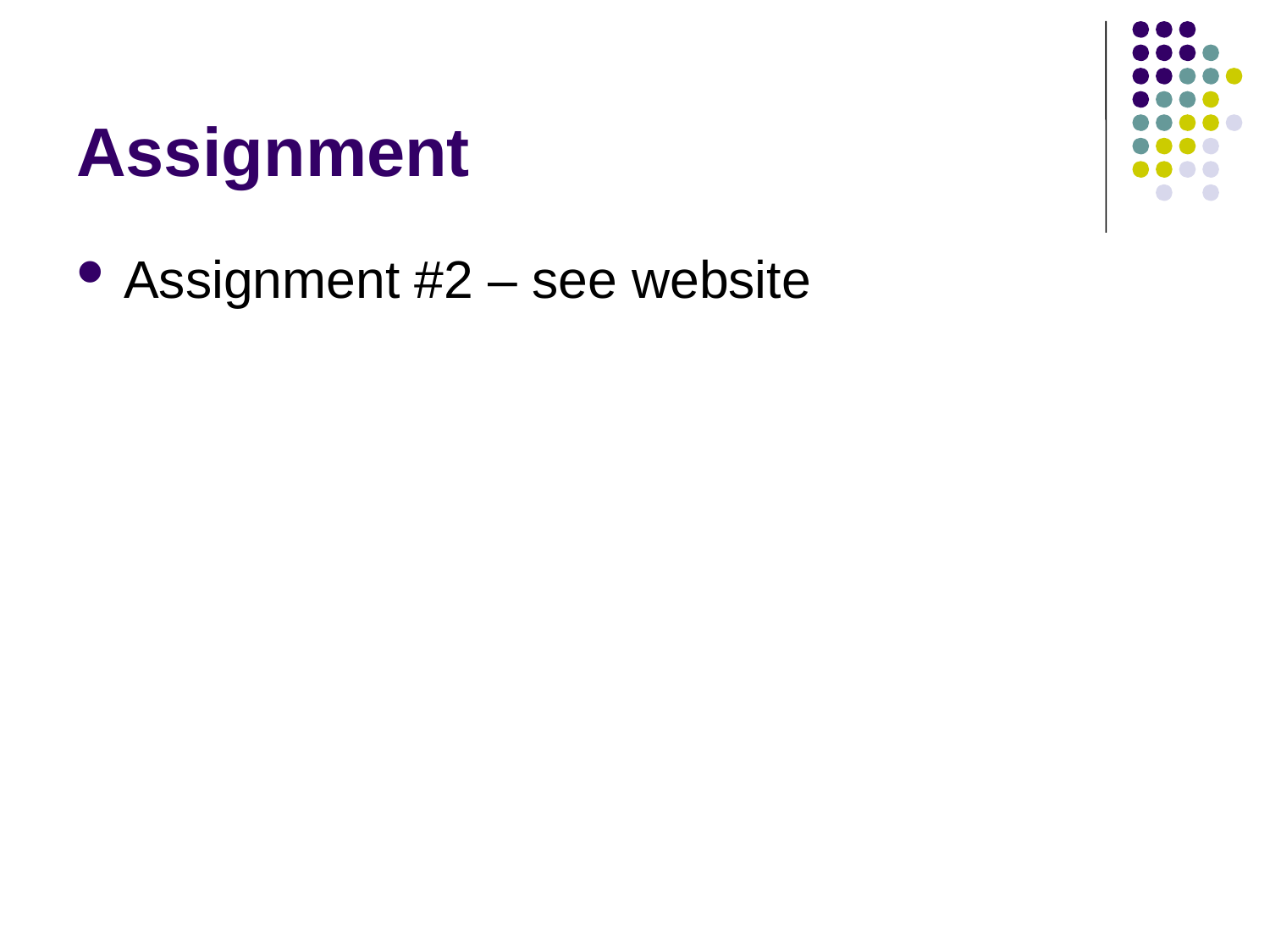

# Assignment
Assignment #2 – see website